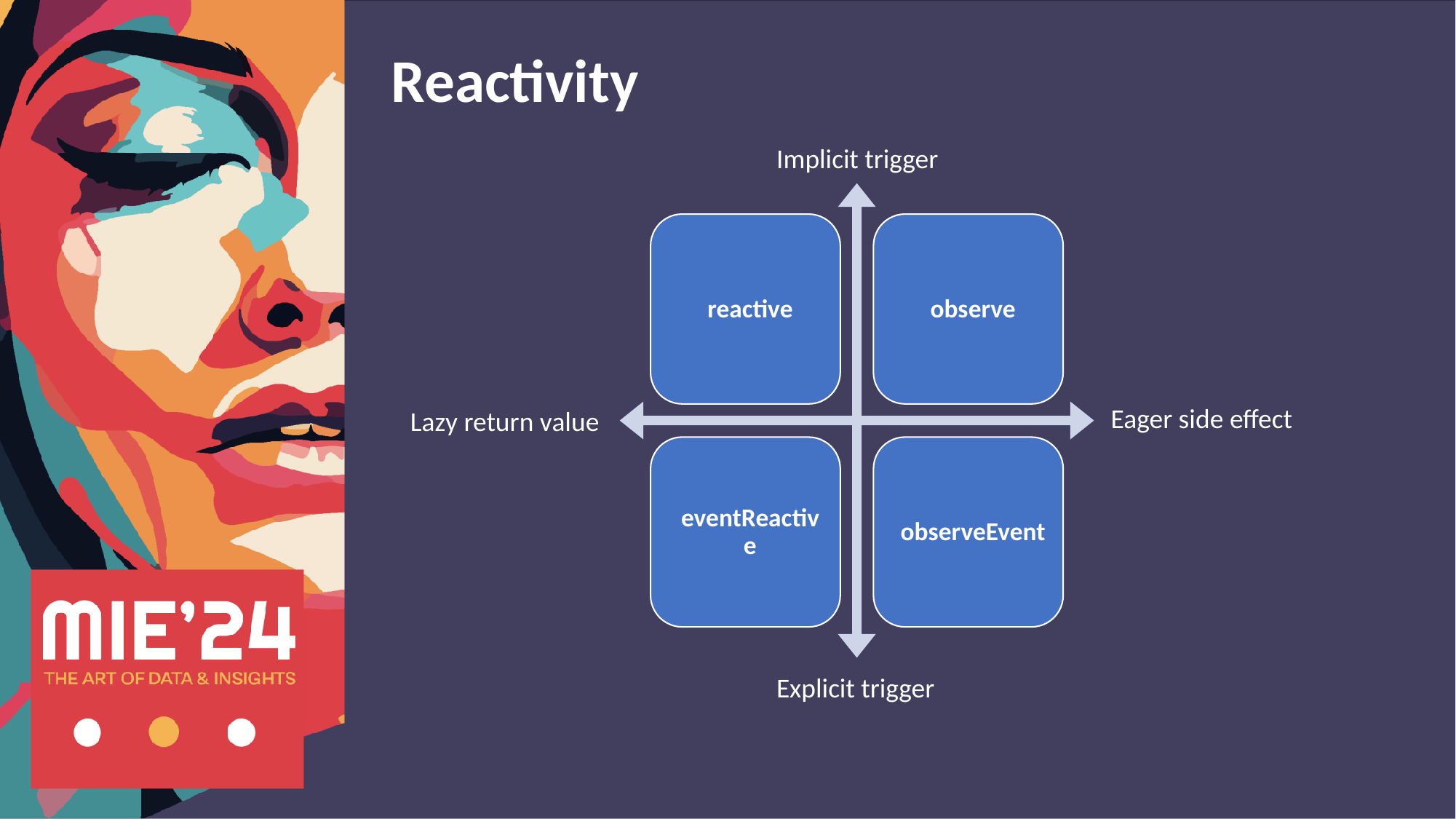

Reactivity
Implicit trigger
reactive
observe
eventReactive
observeEvent

Eager side effect
Lazy return value
Explicit trigger